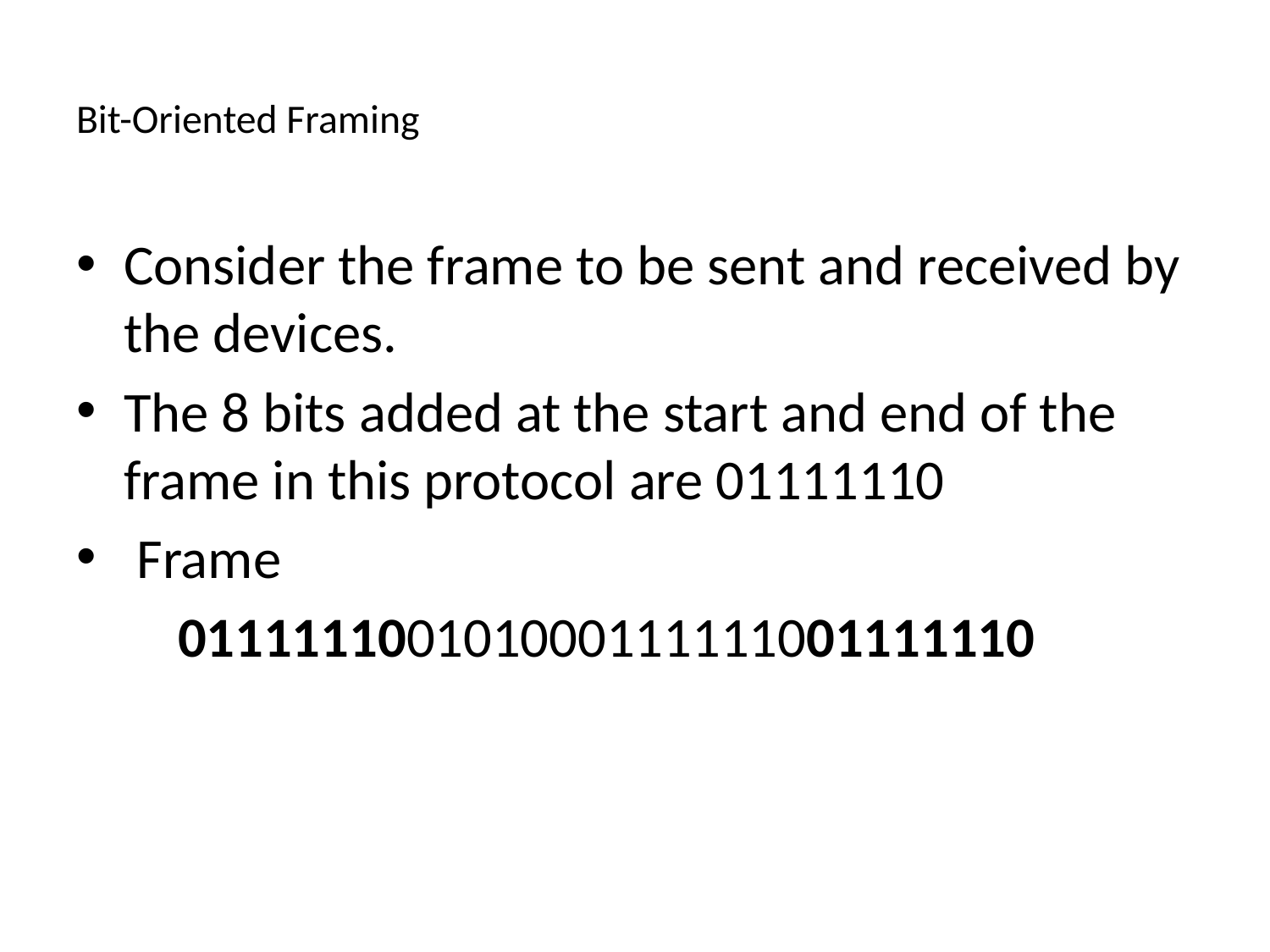

# Bit-Oriented Framing
Consider the frame to be sent and received by the devices.
The 8 bits added at the start and end of the frame in this protocol are 01111110
 Frame
        011111100101000111111001111110